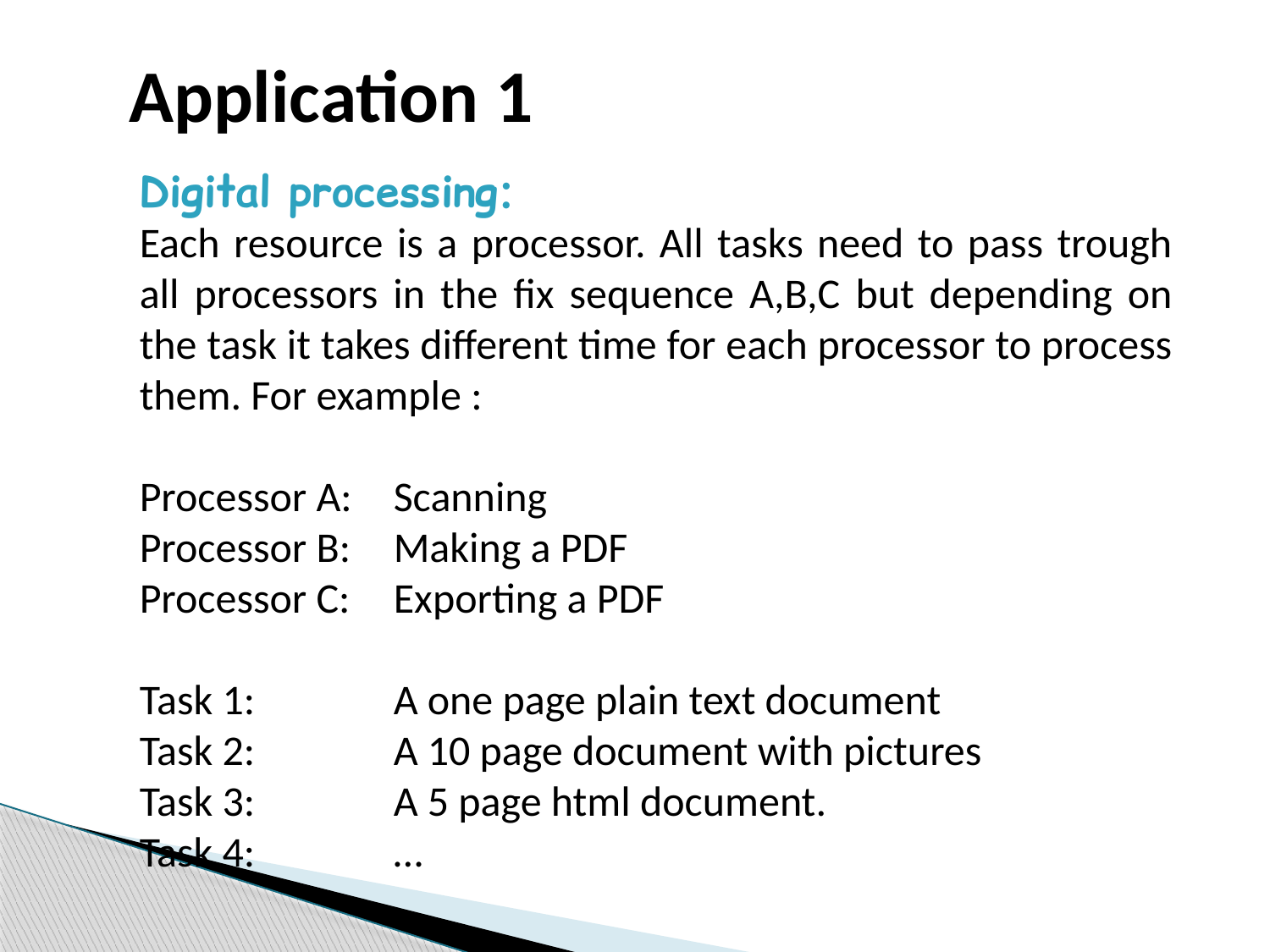

Application 1
Digital processing:
Each resource is a processor. All tasks need to pass trough all processors in the fix sequence A,B,C but depending on the task it takes different time for each processor to process them. For example :

Processor A:	Scanning
Processor B:	Making a PDF
Processor C:	Exporting a PDF

Task 1:		A one page plain text document
Task 2:		A 10 page document with pictures
Task 3:		A 5 page html document.
Task 4:		…